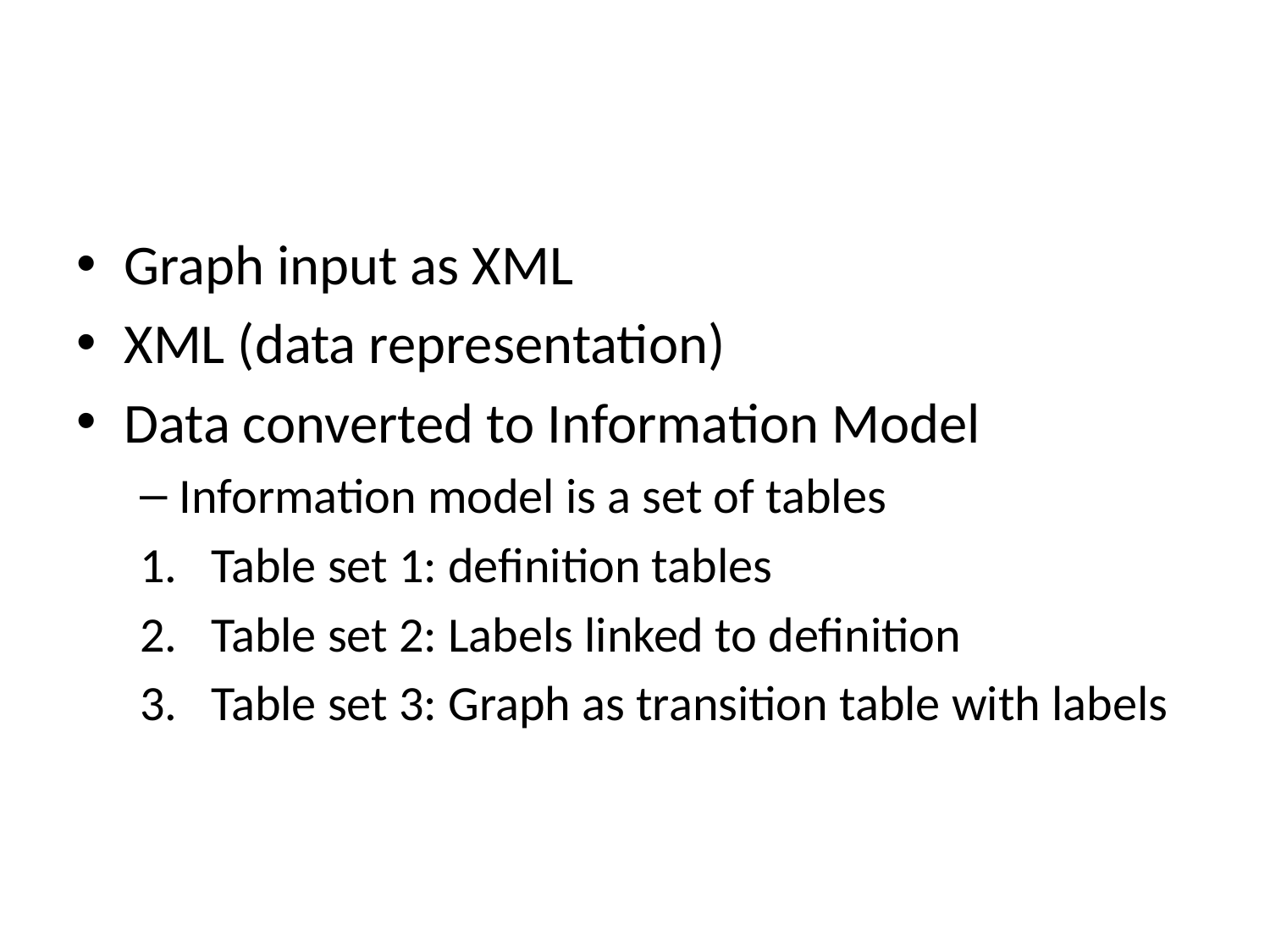

#
Graph input as XML
XML (data representation)
Data converted to Information Model
Information model is a set of tables
Table set 1: definition tables
Table set 2: Labels linked to definition
Table set 3: Graph as transition table with labels